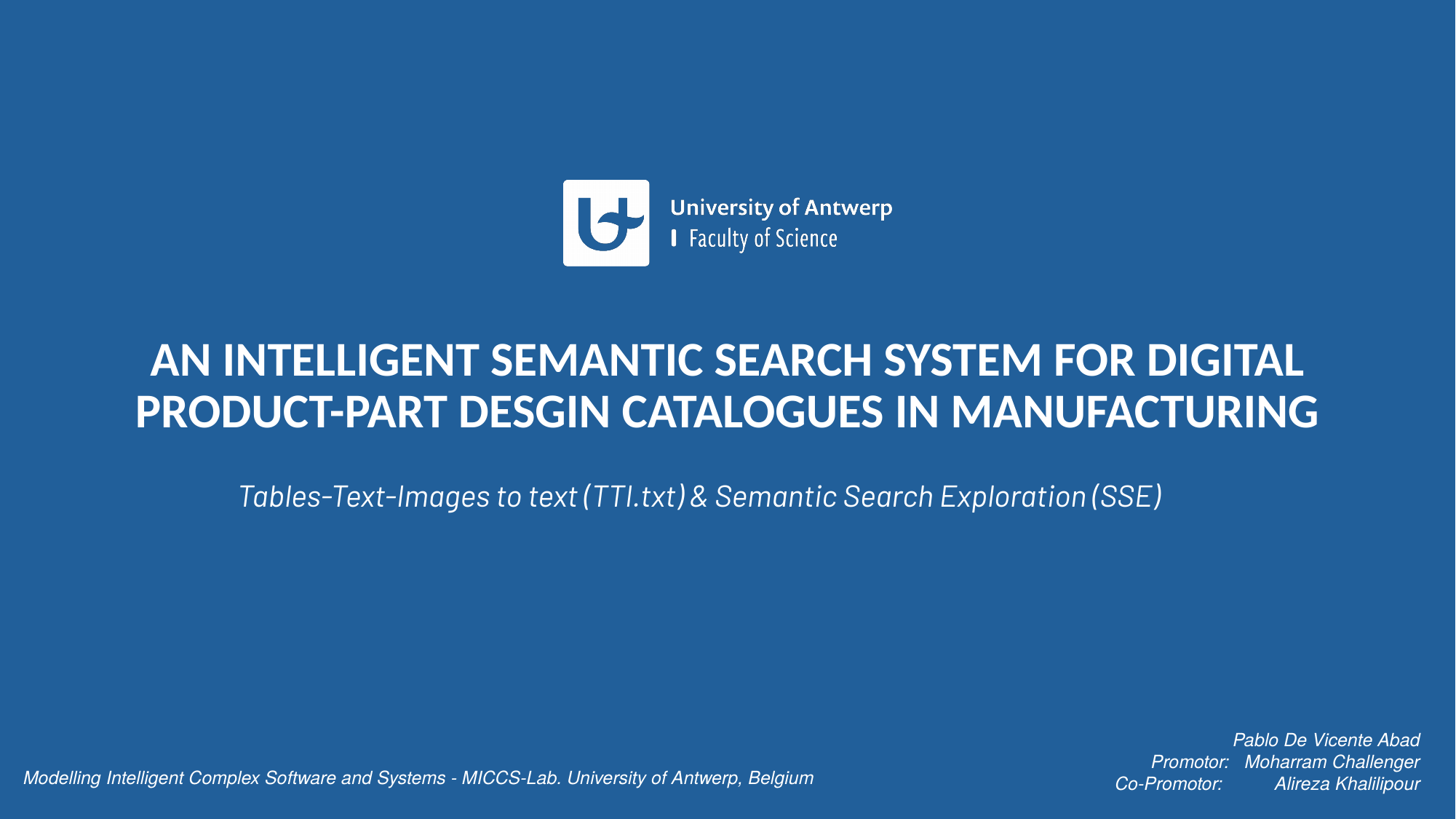

# AN INTELLIGENT SEMANTIC SEARCH SYSTEM FOR DIGITAL PRODUCT-PART DESGIN CATALOGUES IN MANUFACTURING

Tables-Text-Images to text (TTI.txt) & Semantic Search Exploration (SSE)
Pablo De Vicente Abad
Promotor:   Moharram Challenger
		Co-Promotor:	          Alireza Khalilipour

Modelling Intelligent Complex Software and Systems - MICCS-Lab. University of Antwerp, Belgium